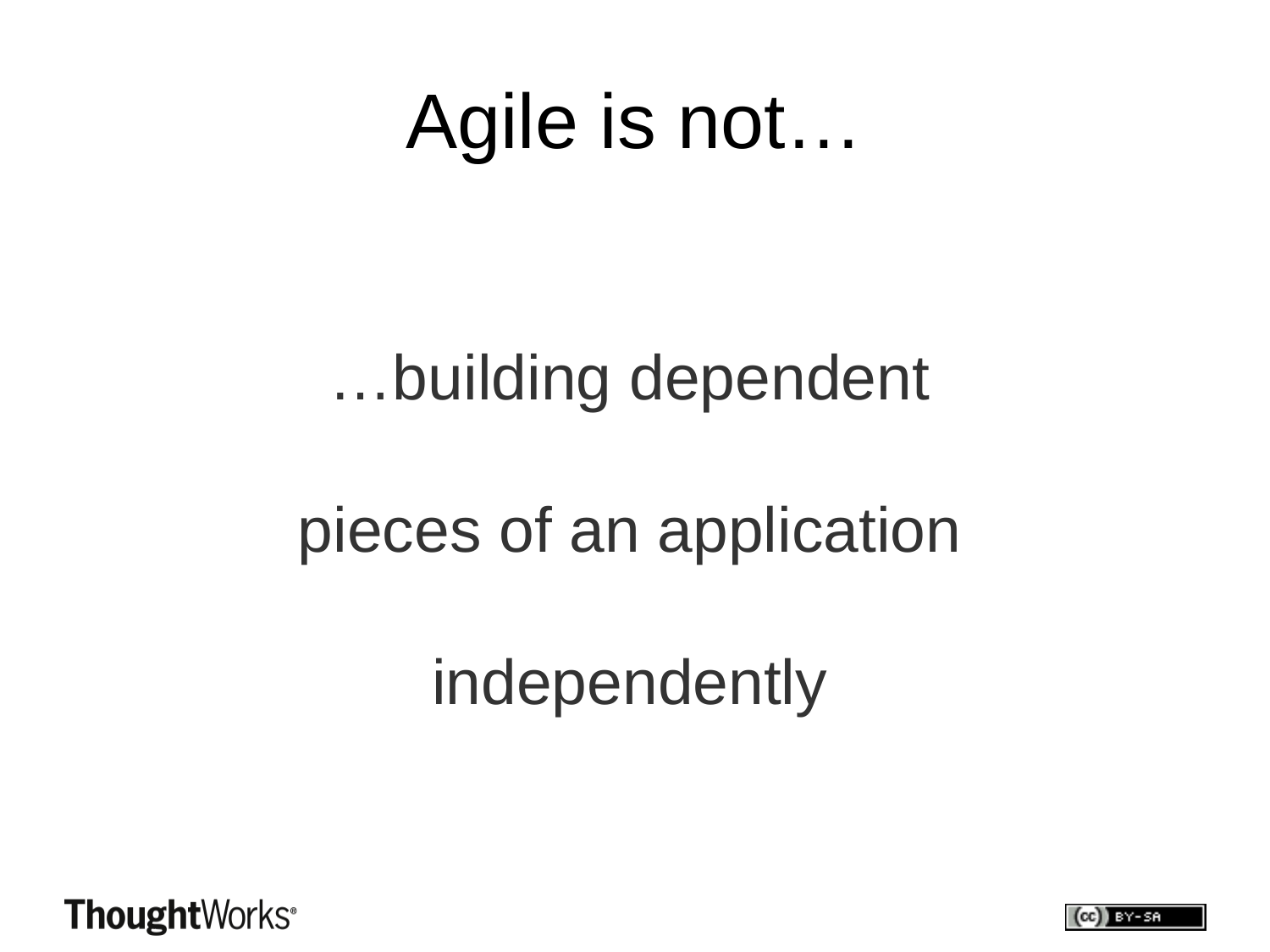

# Agile is not…
…building dependent pieces of an application independently